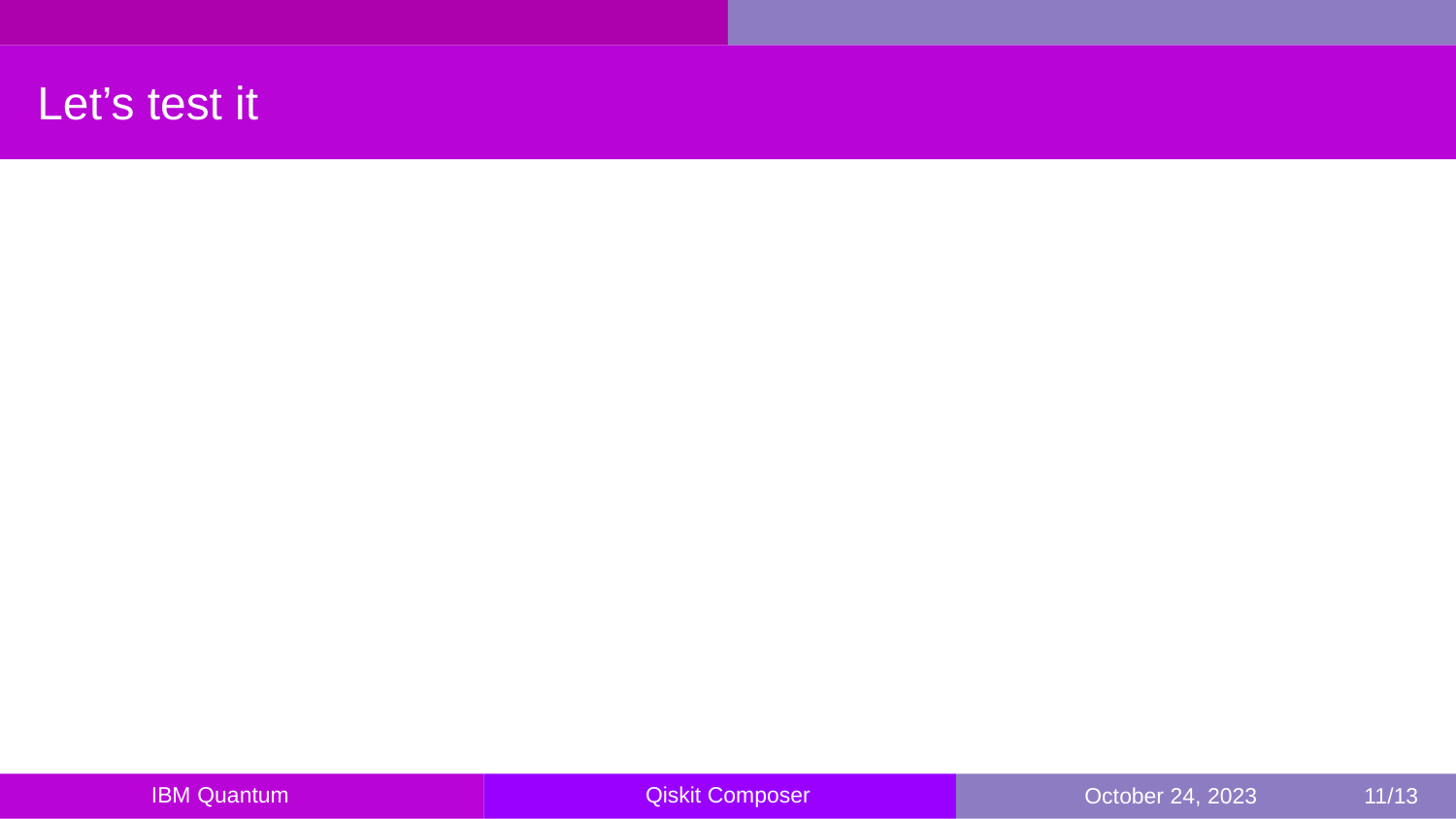

Let’s test it

IBM Quantum
Qiskit Composer
October 24, 2023
11/13